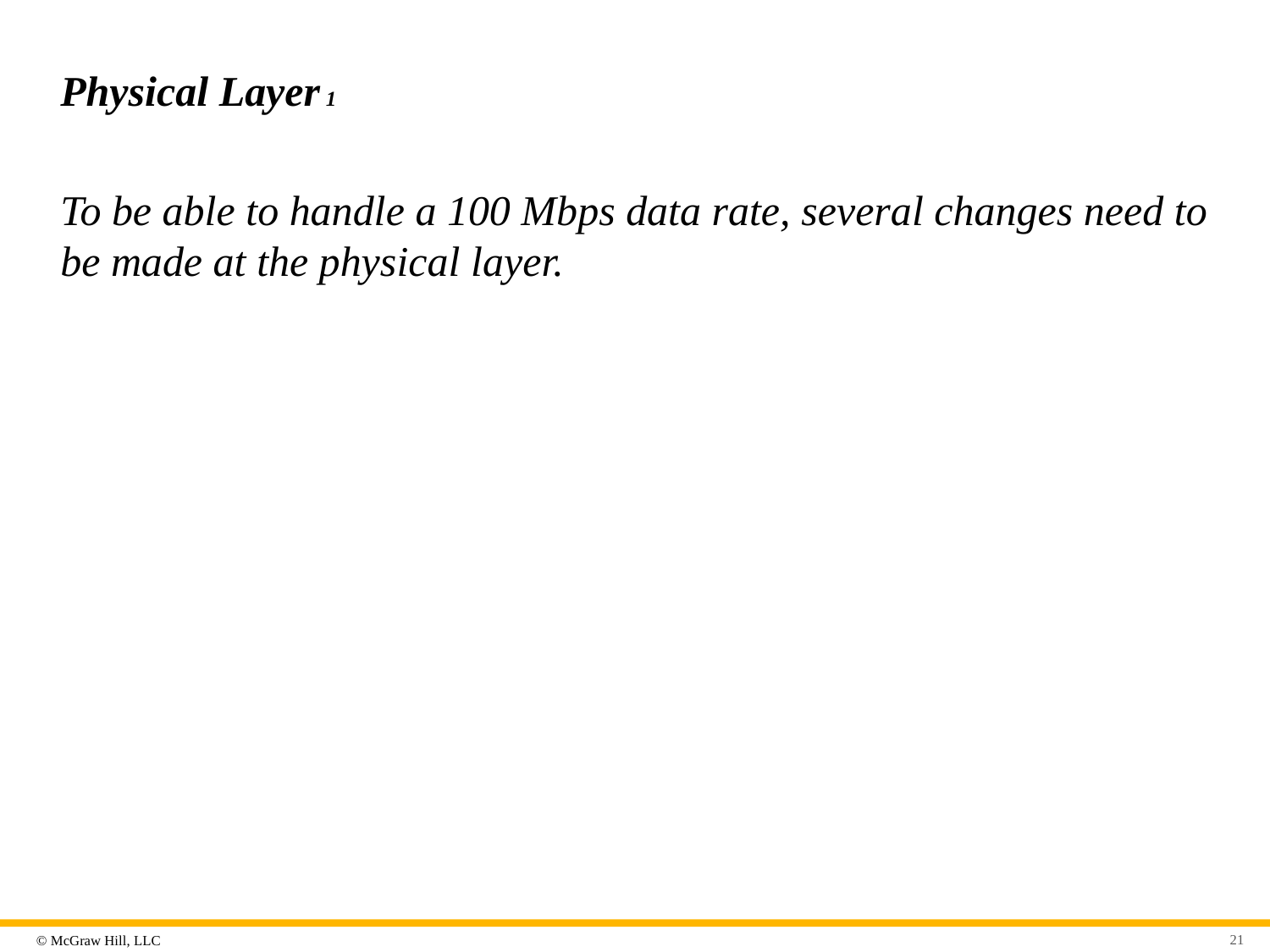

# Physical Layer 1
To be able to handle a 100 Mbps data rate, several changes need to be made at the physical layer.
21